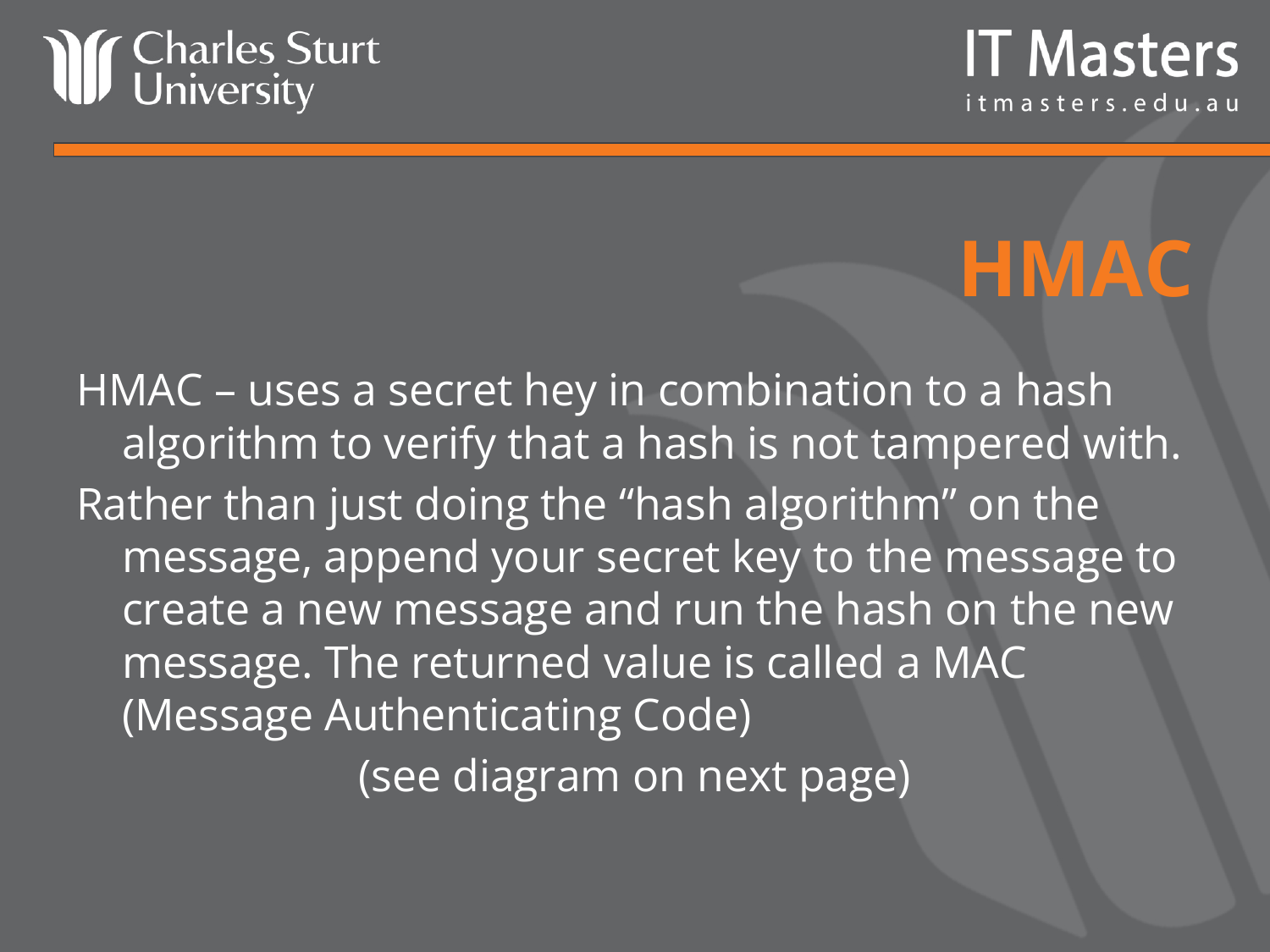

# HMAC
HMAC – uses a secret hey in combination to a hash algorithm to verify that a hash is not tampered with.
Rather than just doing the “hash algorithm” on the message, append your secret key to the message to create a new message and run the hash on the new message. The returned value is called a MAC (Message Authenticating Code)
(see diagram on next page)